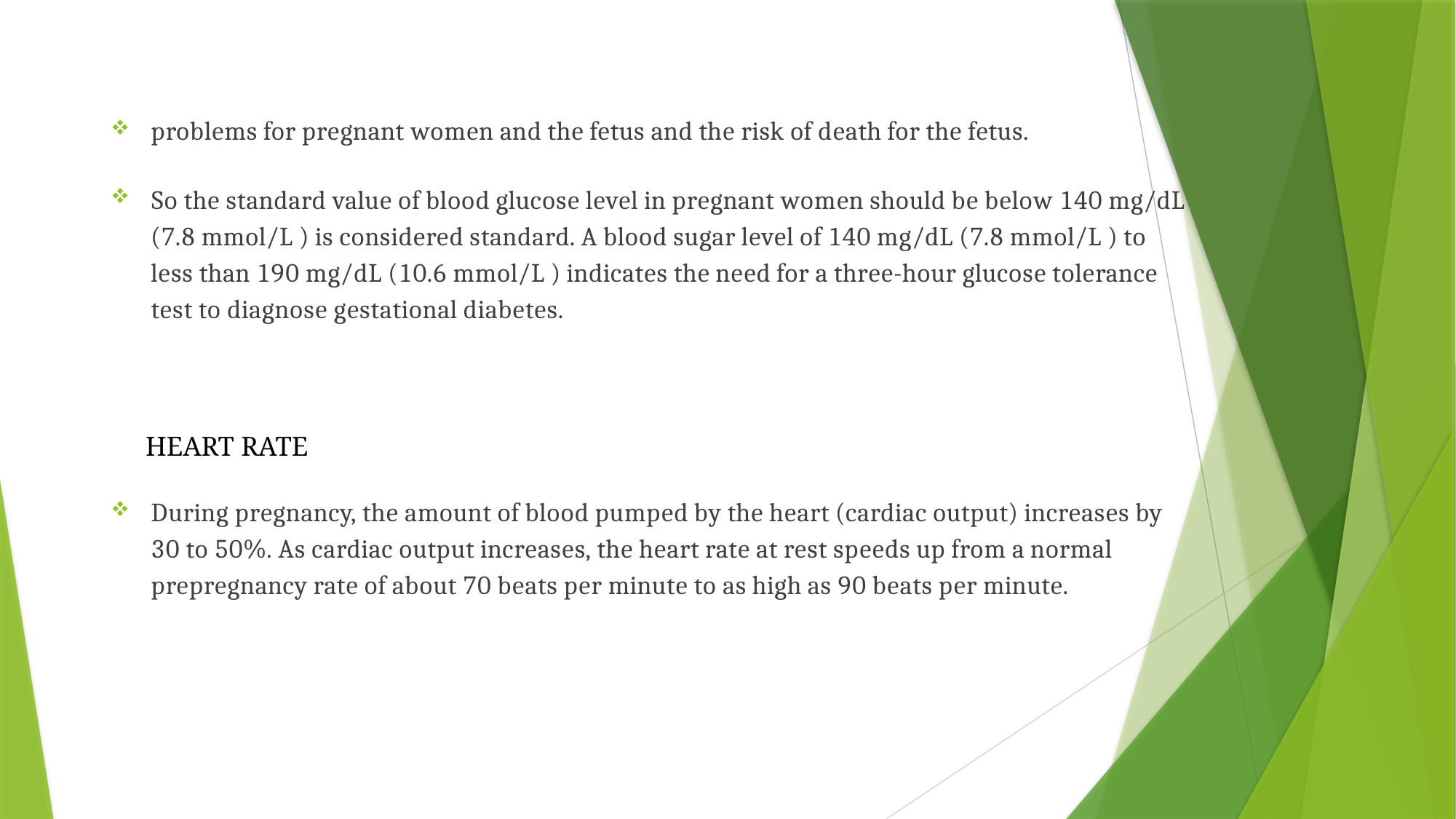

problems for pregnant women and the fetus and the risk of death for the fetus.
So the standard value of blood glucose level in pregnant women should be below 140 mg/dL (7.8 mmol/L ) is considered standard. A blood sugar level of 140 mg/dL (7.8 mmol/L ) to less than 190 mg/dL (10.6 mmol/L ) indicates the need for a three-hour glucose tolerance test to diagnose gestational diabetes.

     HEART RATE
During pregnancy, the amount of blood pumped by the heart (cardiac output) increases by 30 to 50%. As cardiac output increases, the heart rate at rest speeds up from a normal prepregnancy rate of about 70 beats per minute to as high as 90 beats per minute.